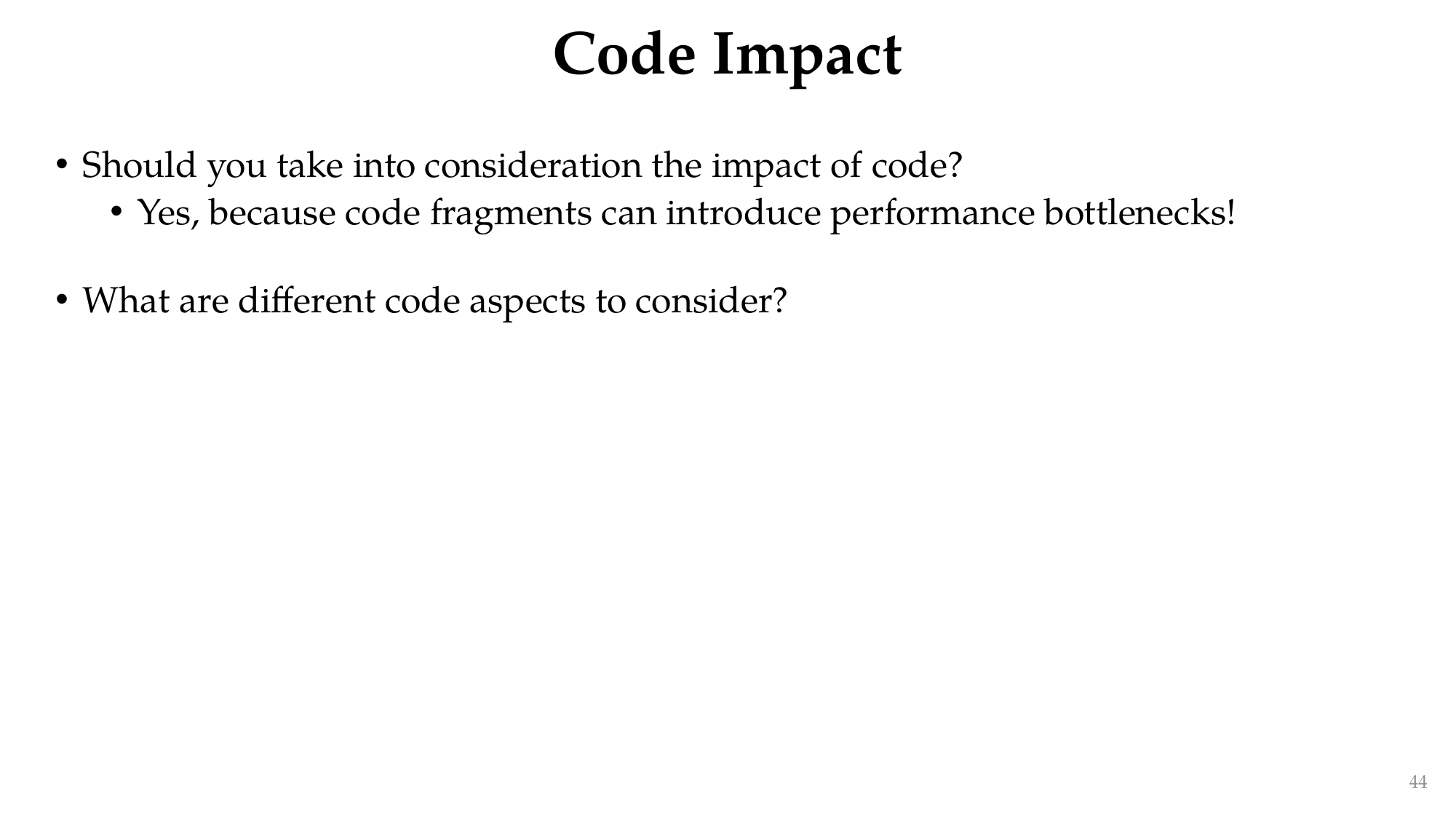

# Code Impact
Should you take into consideration the impact of code?
Yes, because code fragments can introduce performance bottlenecks!

What are different code aspects to consider?

44